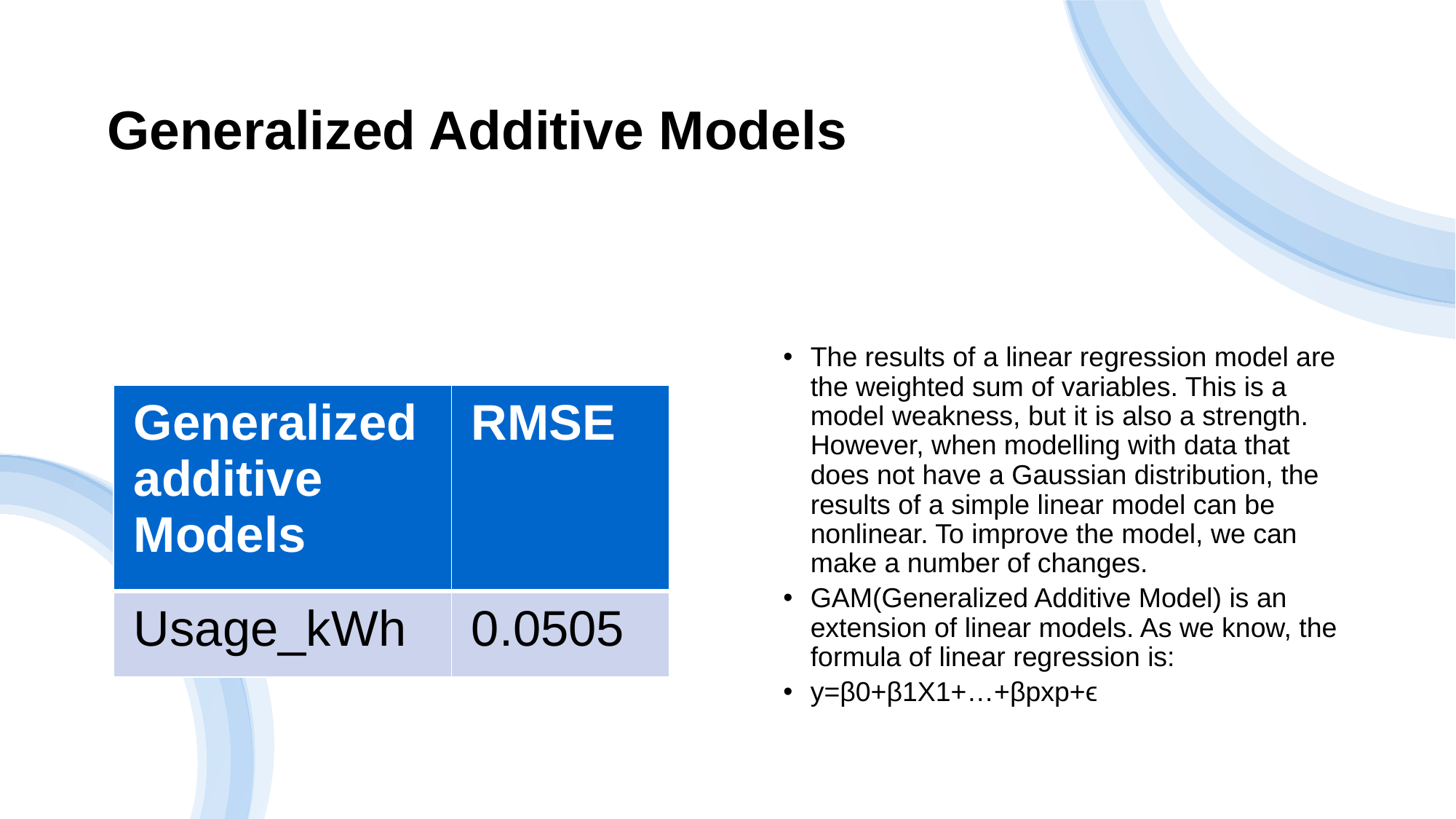

# Generalized Additive Models
The results of a linear regression model are the weighted sum of variables. This is a model weakness, but it is also a strength. However, when modelling with data that does not have a Gaussian distribution, the results of a simple linear model can be nonlinear. To improve the model, we can make a number of changes.
GAM(Generalized Additive Model) is an extension of linear models. As we know, the formula of linear regression is:
y=β0+β1X1+…+βpxp+ϵ

| Generalized additive Models | RMSE |
| --- | --- |
| Usage\_kWh | 0.0505 |